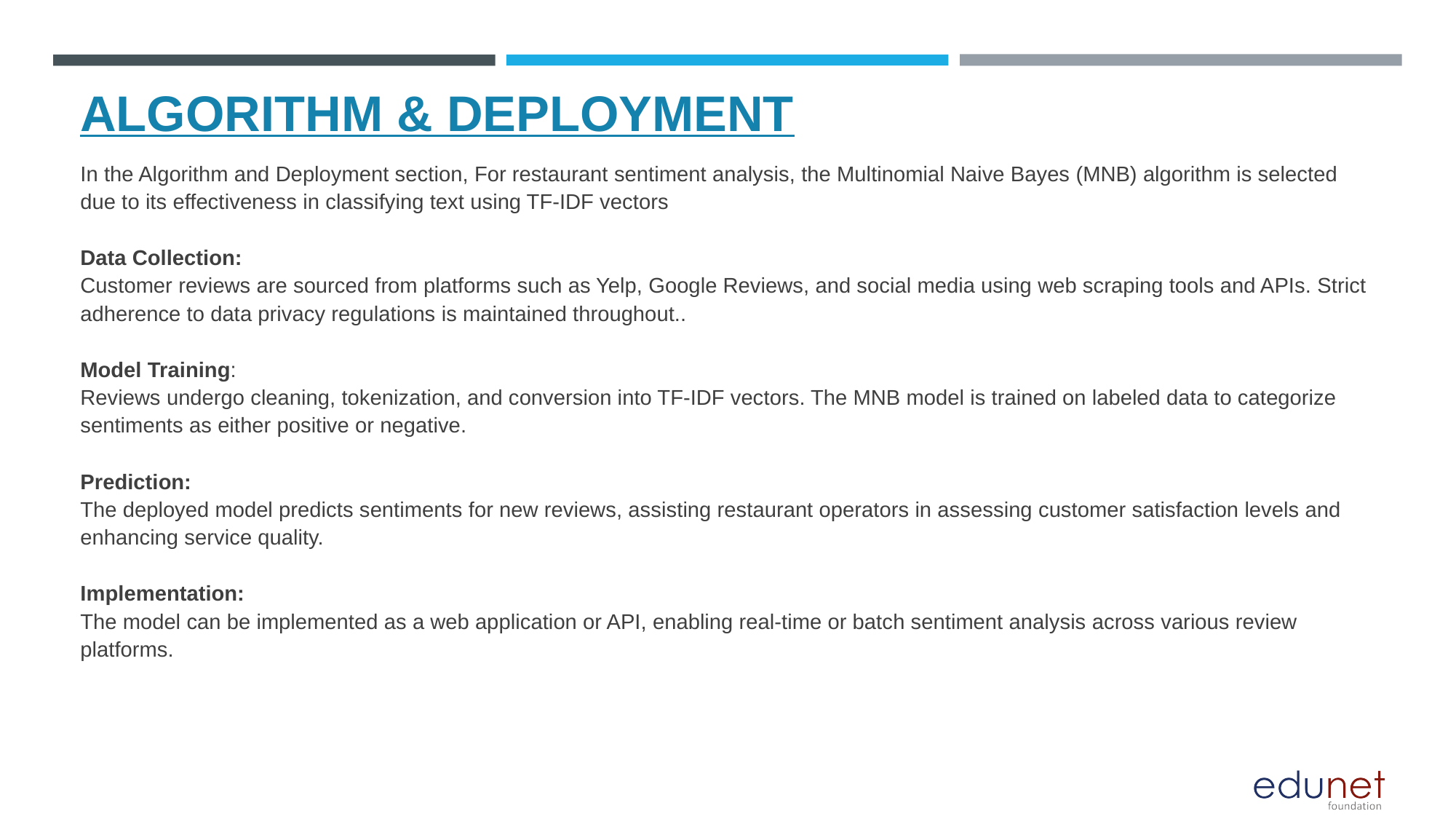

# ALGORITHM & DEPLOYMENT
In the Algorithm and Deployment section, For restaurant sentiment analysis, the Multinomial Naive Bayes (MNB) algorithm is selected due to its effectiveness in classifying text using TF-IDF vectors

Data Collection:
Customer reviews are sourced from platforms such as Yelp, Google Reviews, and social media using web scraping tools and APIs. Strict adherence to data privacy regulations is maintained throughout..

Model Training:
Reviews undergo cleaning, tokenization, and conversion into TF-IDF vectors. The MNB model is trained on labeled data to categorize sentiments as either positive or negative.

Prediction:
The deployed model predicts sentiments for new reviews, assisting restaurant operators in assessing customer satisfaction levels and enhancing service quality.

Implementation:
The model can be implemented as a web application or API, enabling real-time or batch sentiment analysis across various review platforms.